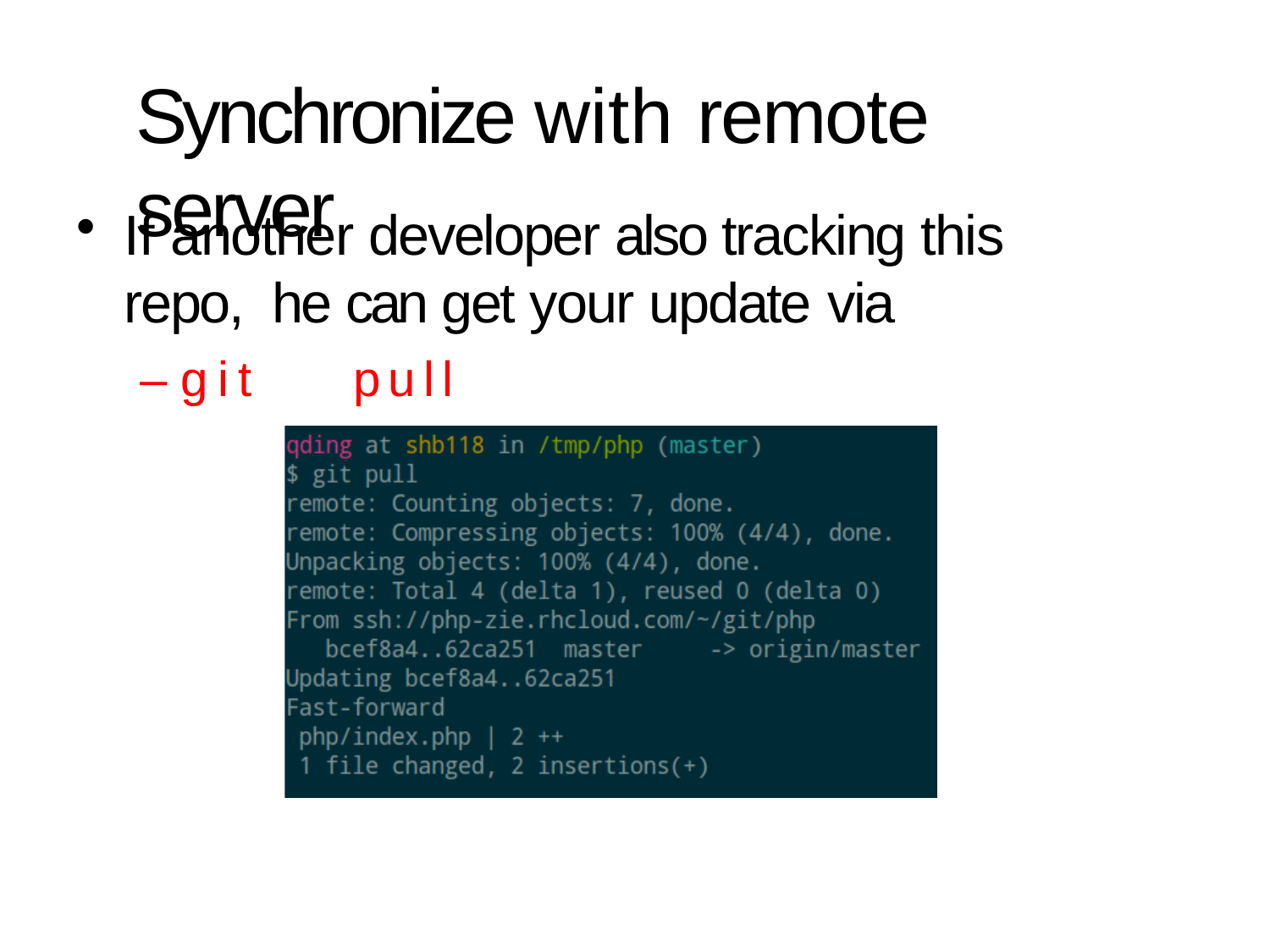

# Synchronize with remote server
If another developer also tracking this repo,  he can get your update via
– git	pull